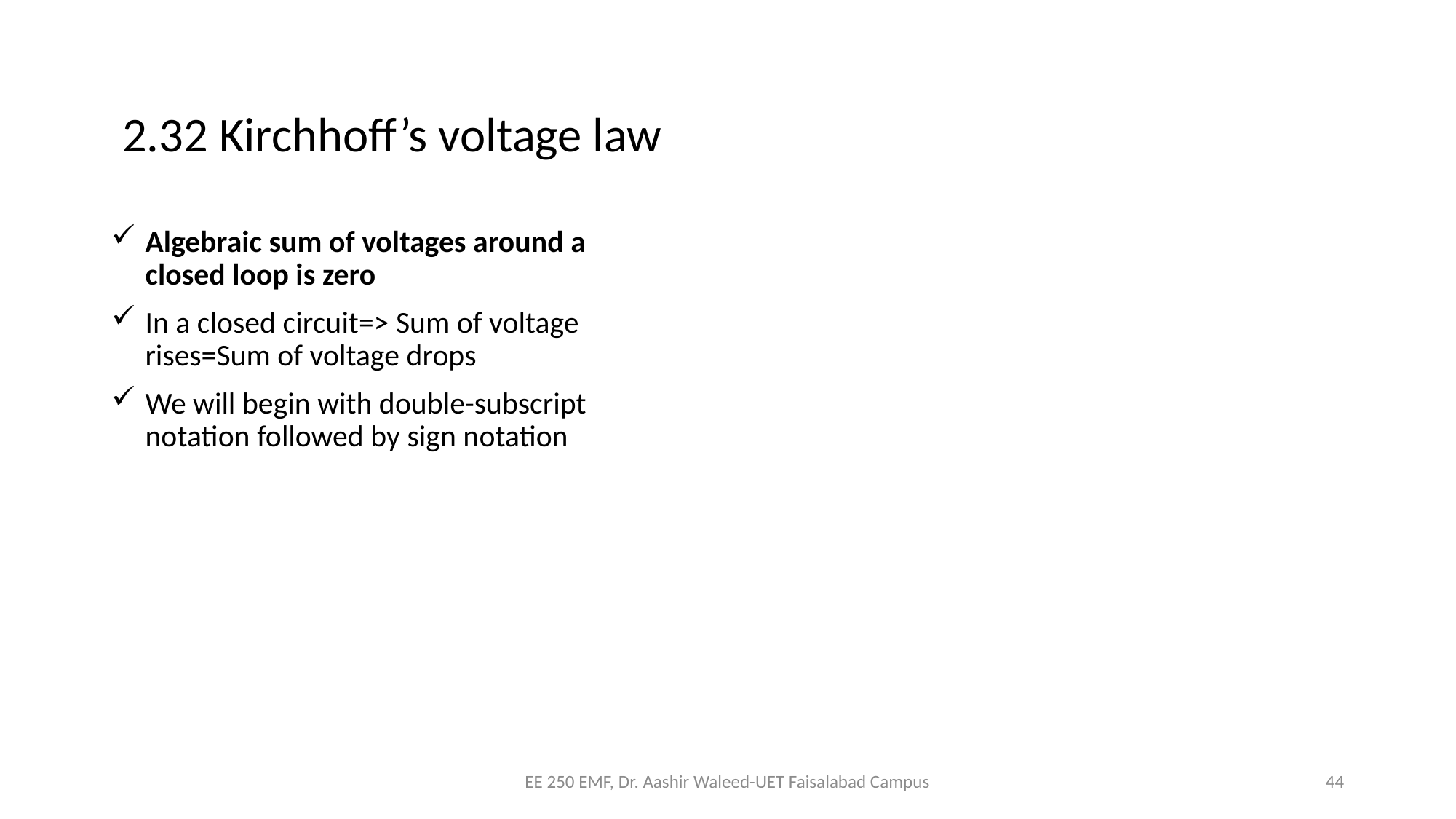

# 2.32 Kirchhoff’s voltage law
Algebraic sum of voltages around a closed loop is zero
In a closed circuit=> Sum of voltage rises=Sum of voltage drops
We will begin with double-subscript notation followed by sign notation

EE 250 EMF, Dr. Aashir Waleed-UET Faisalabad Campus
44